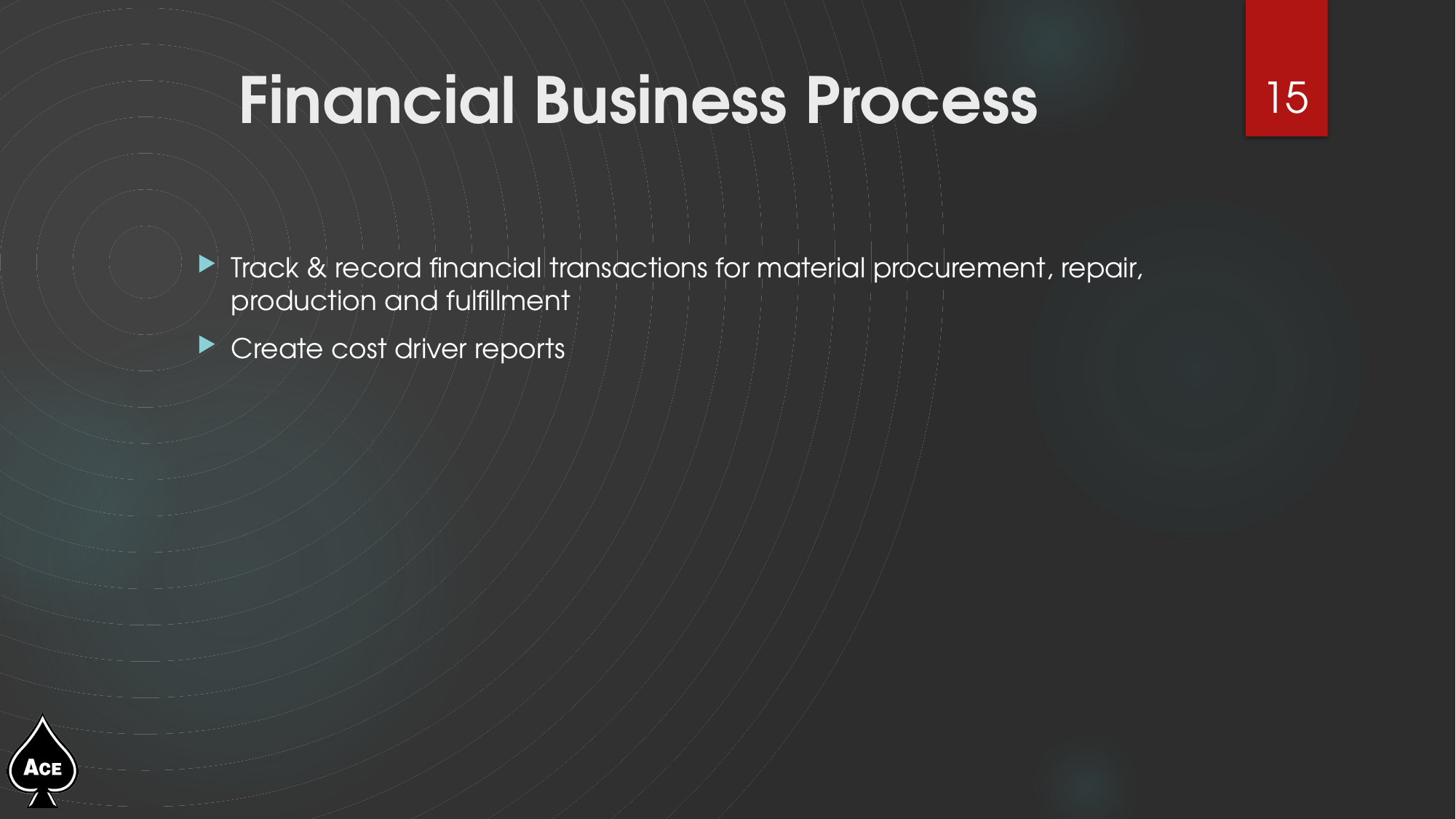

15
# Financial Business Process
Track & record financial transactions for material procurement, repair, production and fulfillment
Create cost driver reports